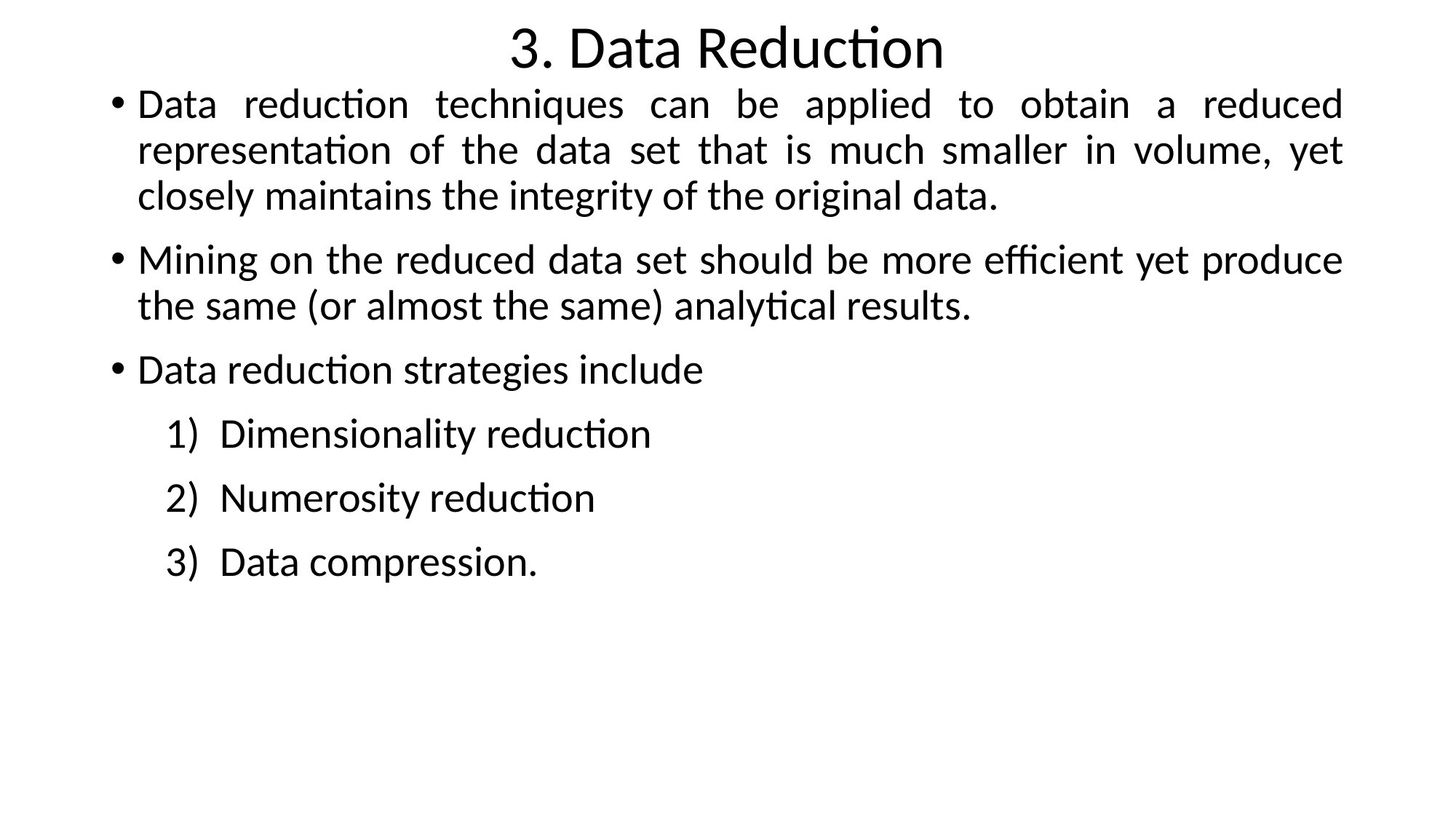

# 3. Data Reduction
Data reduction techniques can be applied to obtain a reduced representation of the data set that is much smaller in volume, yet closely maintains the integrity of the original data.
Mining on the reduced data set should be more efficient yet produce the same (or almost the same) analytical results.
Data reduction strategies include
Dimensionality reduction
Numerosity reduction
Data compression.